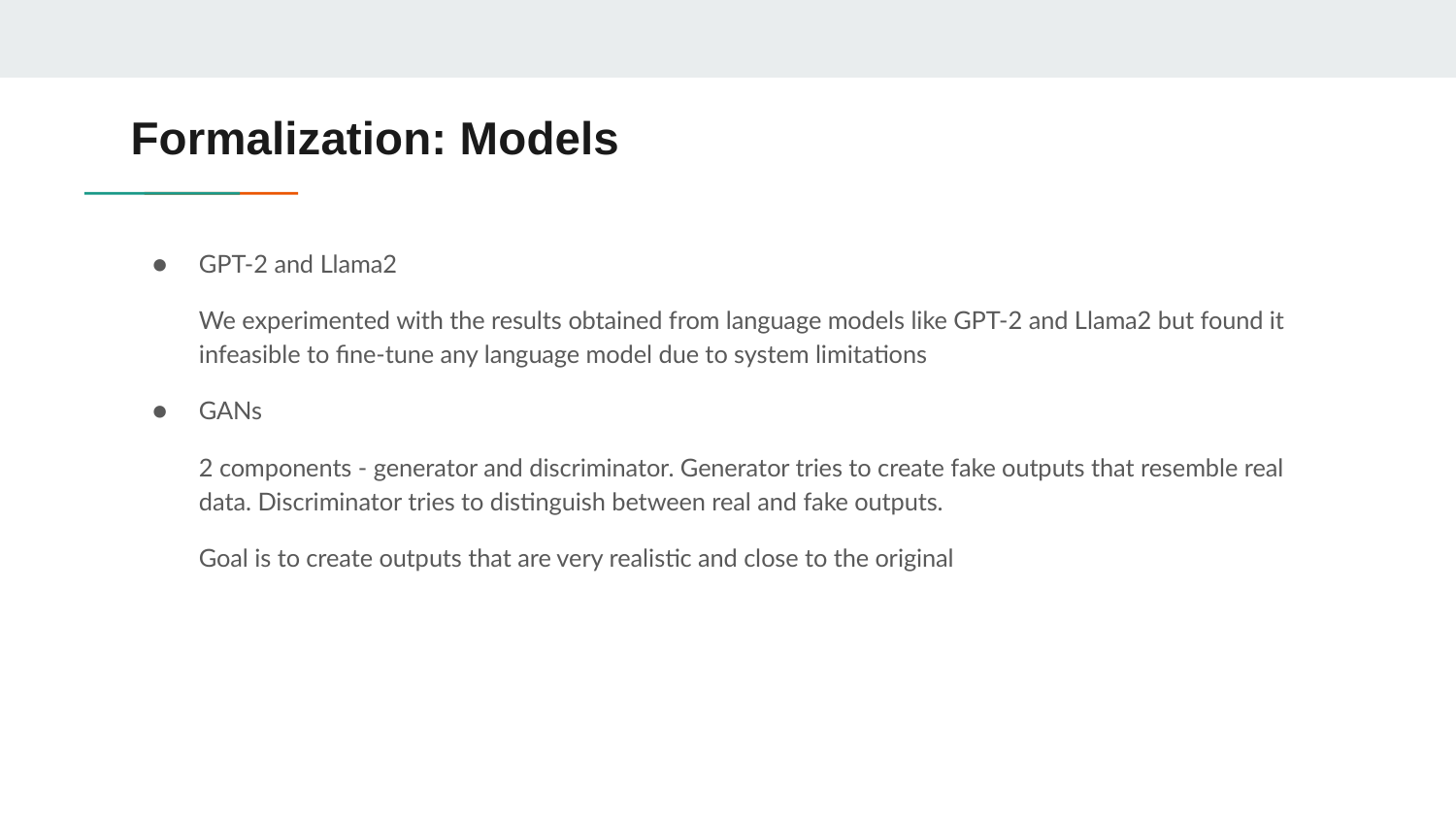

# Formalization: Models
GPT-2 and Llama2
We experimented with the results obtained from language models like GPT-2 and Llama2 but found it infeasible to fine-tune any language model due to system limitations
GANs
2 components - generator and discriminator. Generator tries to create fake outputs that resemble real data. Discriminator tries to distinguish between real and fake outputs.
Goal is to create outputs that are very realistic and close to the original